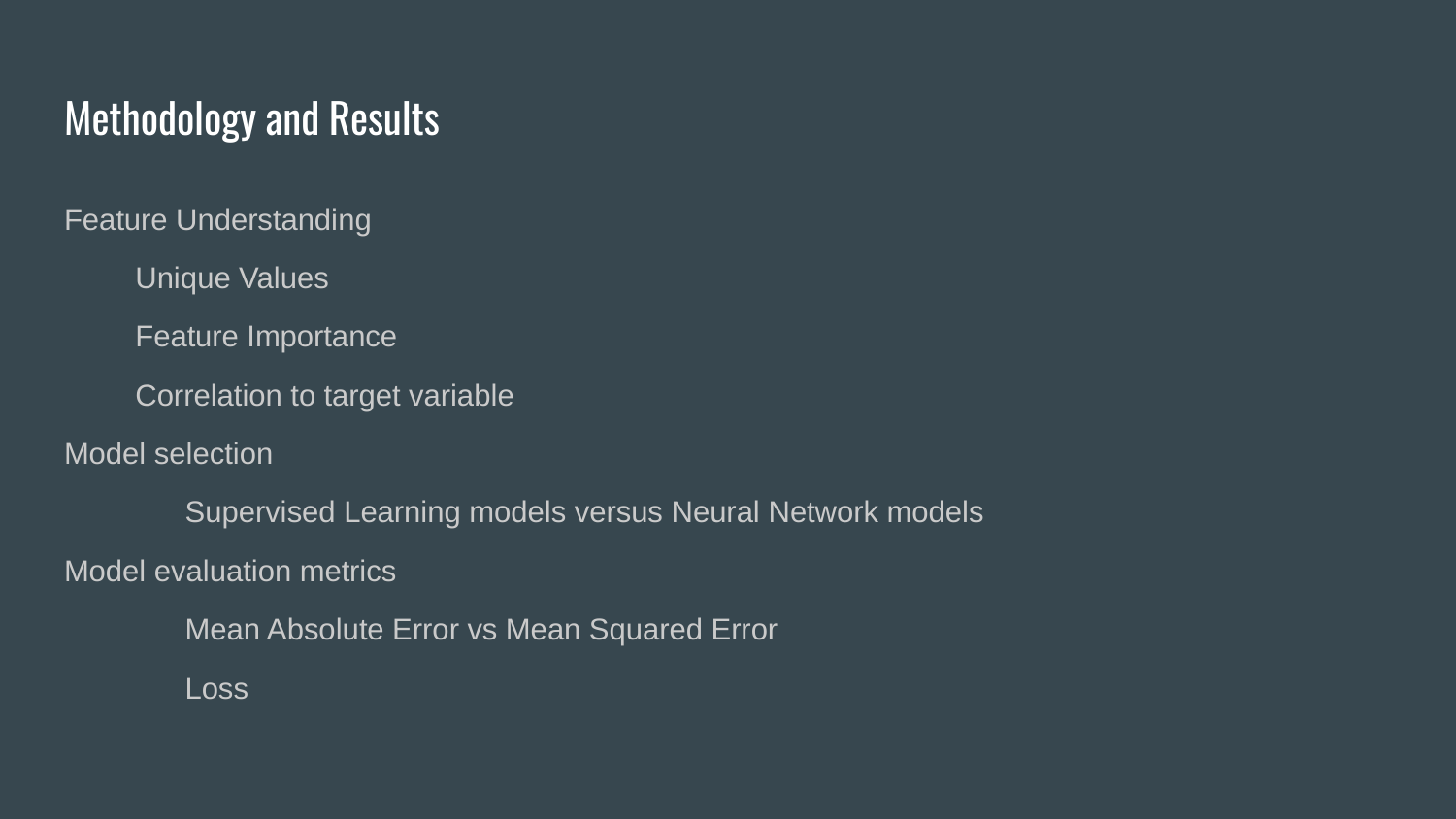

# Methodology and Results
Feature Understanding
Unique Values
Feature Importance
Correlation to target variable
Model selection
	Supervised Learning models versus Neural Network models
Model evaluation metrics
	Mean Absolute Error vs Mean Squared Error
	Loss